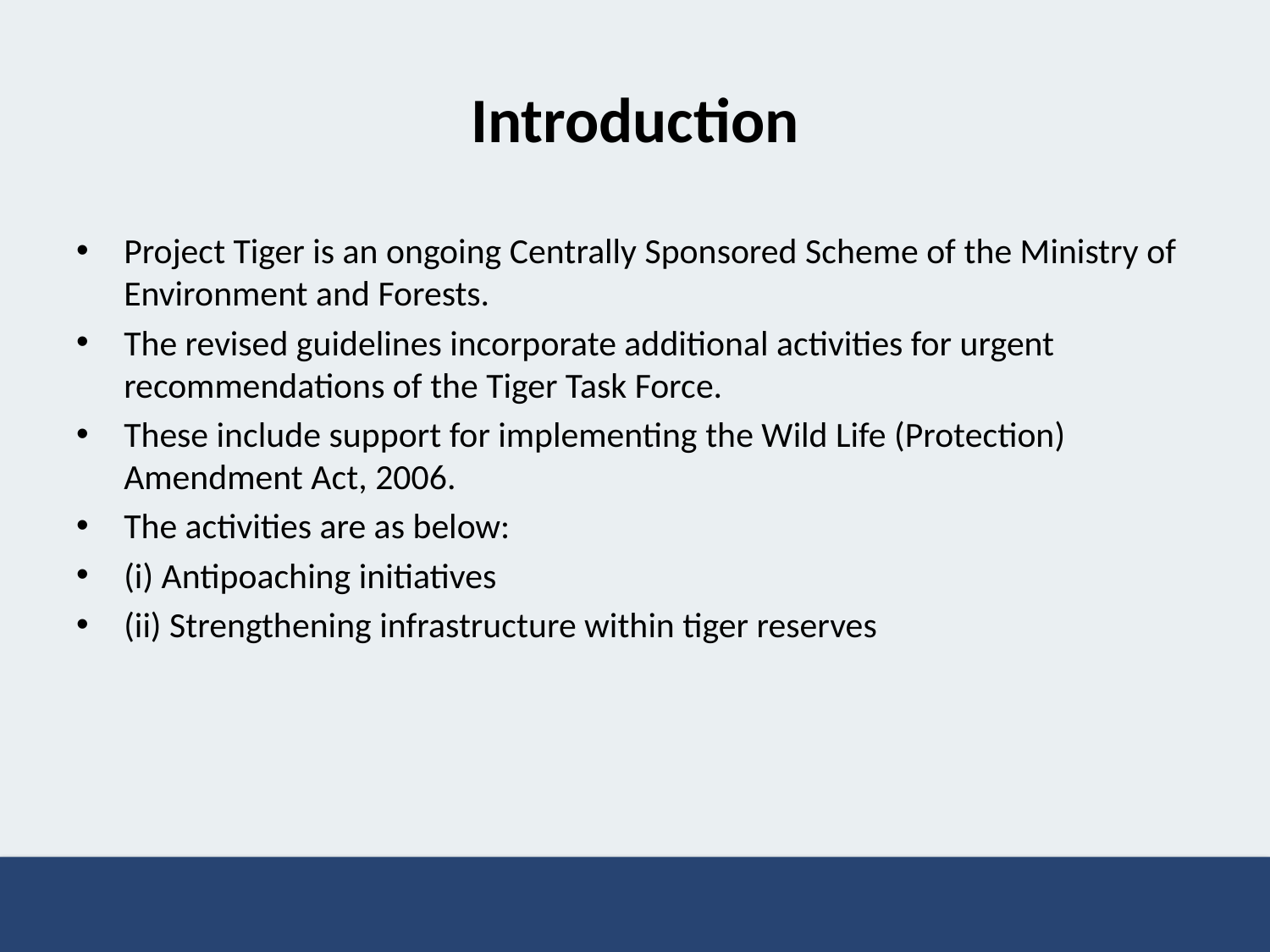

# Introduction
Project Tiger is an ongoing Centrally Sponsored Scheme of the Ministry of Environment and Forests.
The revised guidelines incorporate additional activities for urgent recommendations of the Tiger Task Force.
These include support for implementing the Wild Life (Protection) Amendment Act, 2006.
The activities are as below:
(i) Antipoaching initiatives
(ii) Strengthening infrastructure within tiger reserves